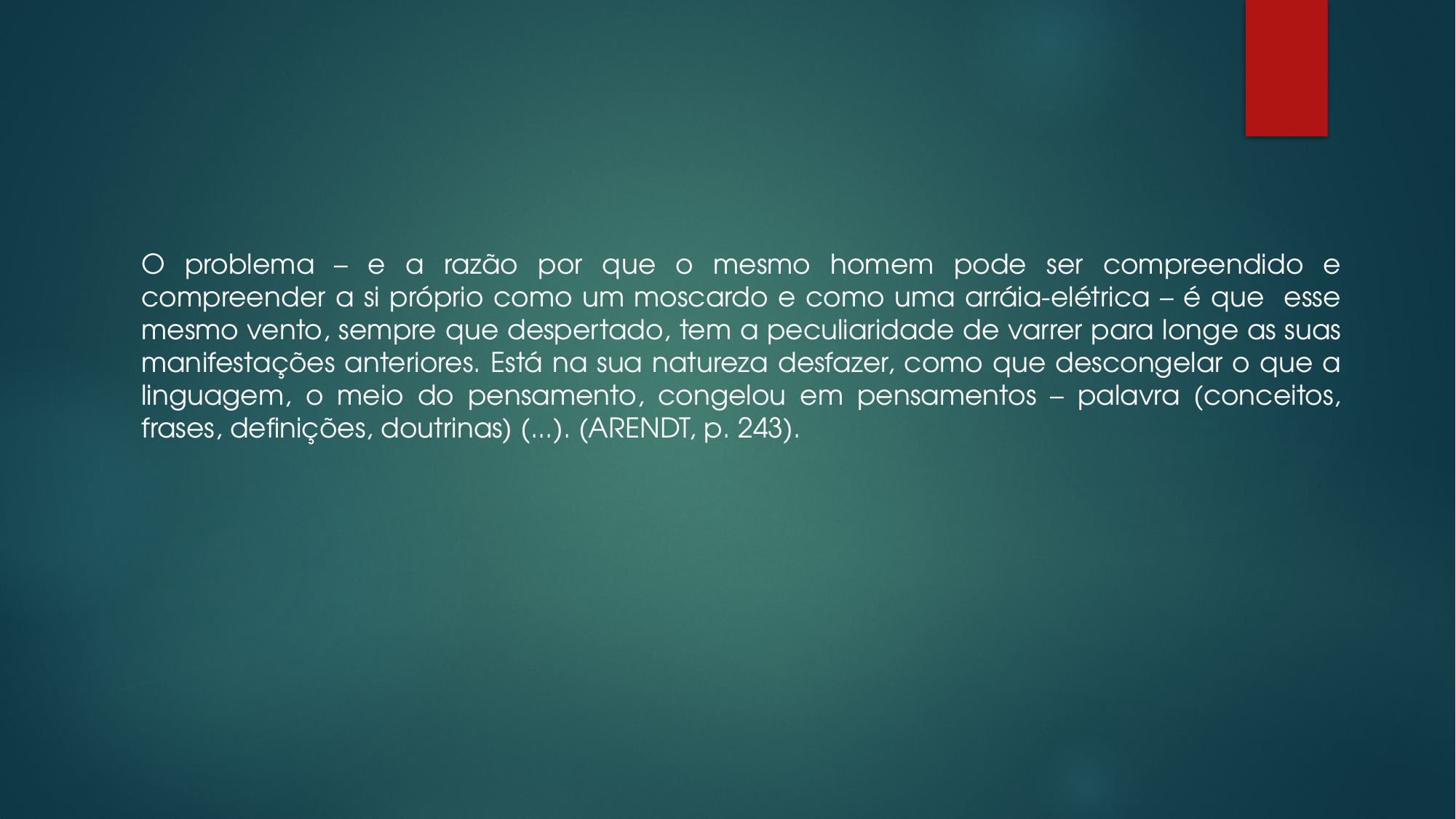

O problema – e a razão por que o mesmo homem pode ser compreendido e compreender a si próprio como um moscardo e como uma arráia-elétrica – é que  esse mesmo vento, sempre que despertado, tem a peculiaridade de varrer para longe as suas manifestações anteriores. Está na sua natureza desfazer, como que descongelar o que a linguagem, o meio do pensamento, congelou em pensamentos – palavra (conceitos, frases, definições, doutrinas) (...). (ARENDT, p. 243).